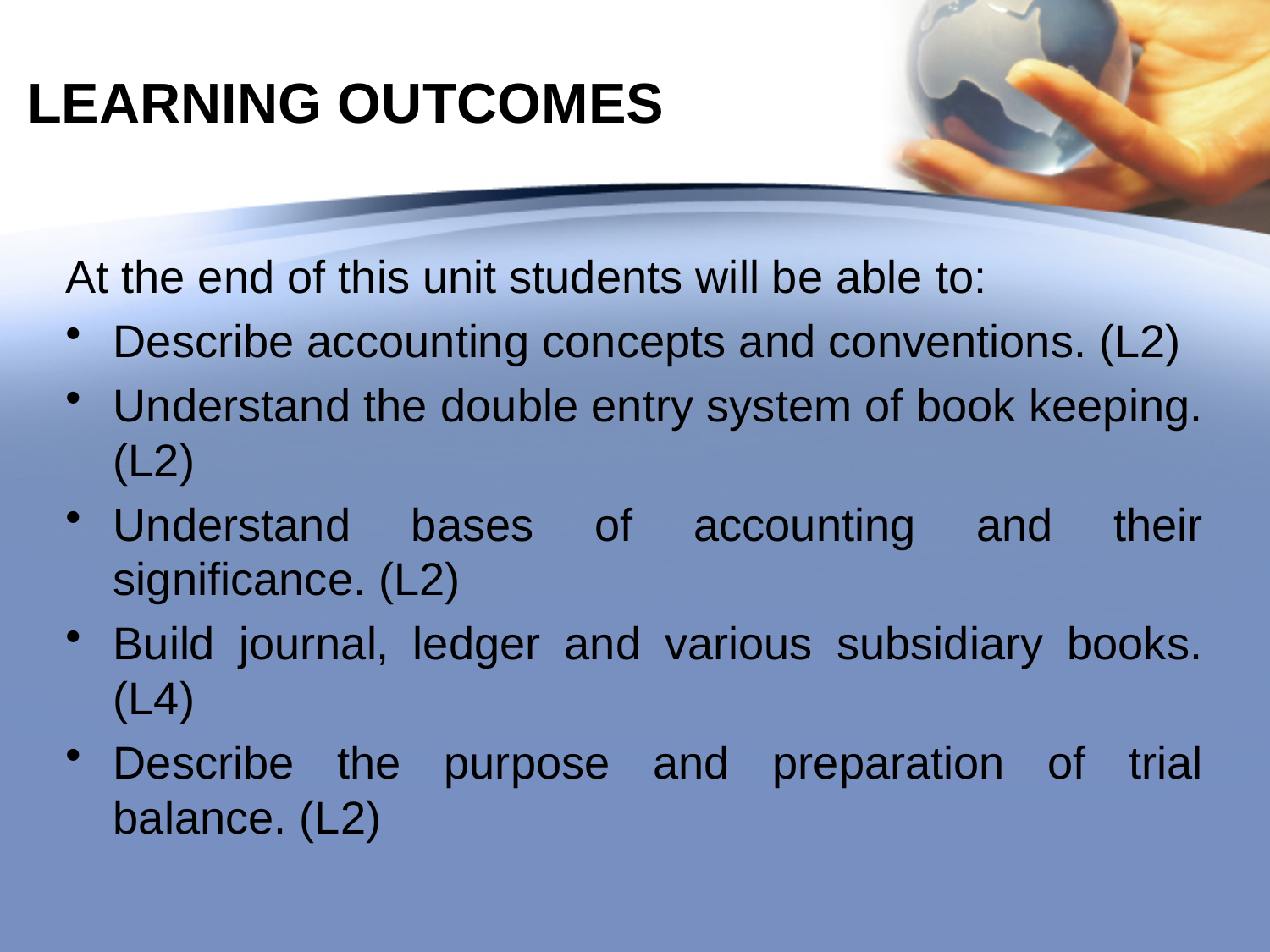

# LEARNING OUTCOMES
At the end of this unit students will be able to:
Describe accounting concepts and conventions. (L2)
Understand the double entry system of book keeping. (L2)
Understand bases of accounting and their significance. (L2)
Build journal, ledger and various subsidiary books. (L4)
Describe the purpose and preparation of trial balance. (L2)